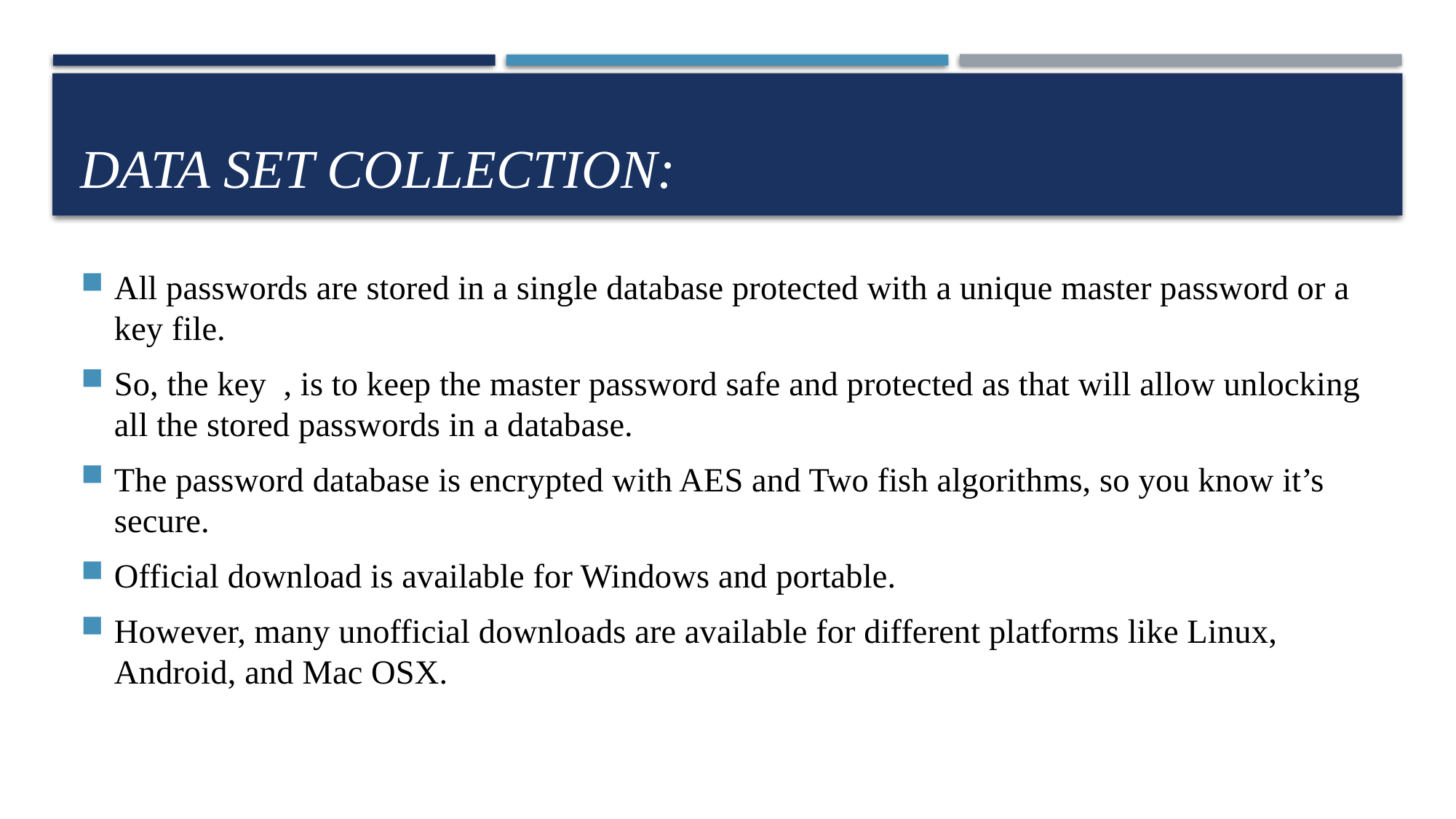

# DATA SET COLLECTION:
All passwords are stored in a single database protected with a unique master password or a key file.
So, the key  , is to keep the master password safe and protected as that will allow unlocking all the stored passwords in a database.
The password database is encrypted with AES and Two fish algorithms, so you know it’s secure.
Official download is available for Windows and portable.
However, many unofficial downloads are available for different platforms like Linux, Android, and Mac OSX.